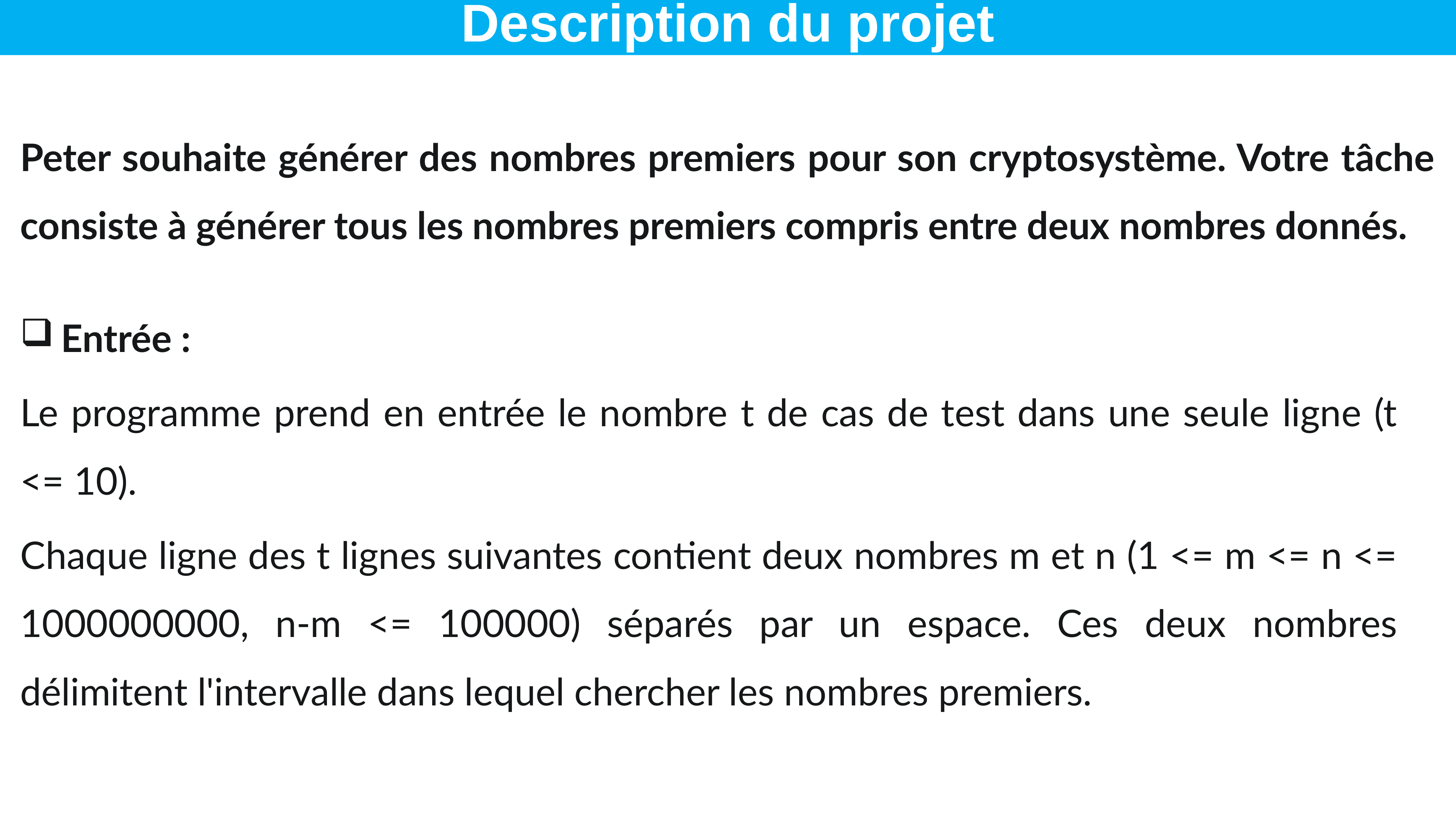

Description du projet
Peter souhaite générer des nombres premiers pour son cryptosystème. Votre tâche consiste à générer tous les nombres premiers compris entre deux nombres donnés.
Entrée :
Le programme prend en entrée le nombre t de cas de test dans une seule ligne (t <= 10).
Chaque ligne des t lignes suivantes contient deux nombres m et n (1 <= m <= n <= 1000000000, n-m <= 100000) séparés par un espace. Ces deux nombres délimitent l'intervalle dans lequel chercher les nombres premiers.